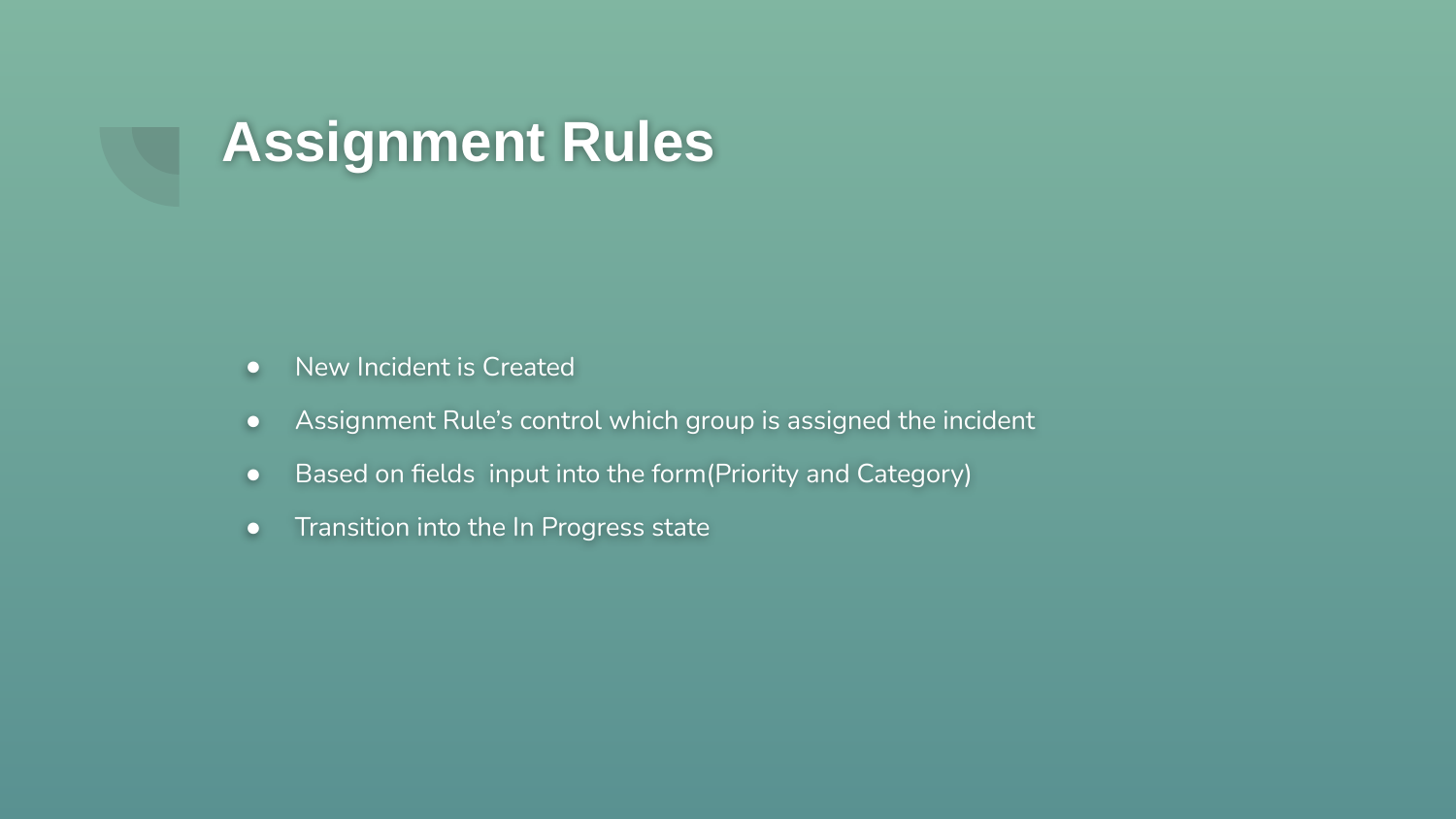

# Assignment Rules
New Incident is Created
Assignment Rule’s control which group is assigned the incident
Based on fields  input into the form(Priority and Category)
Transition into the In Progress state